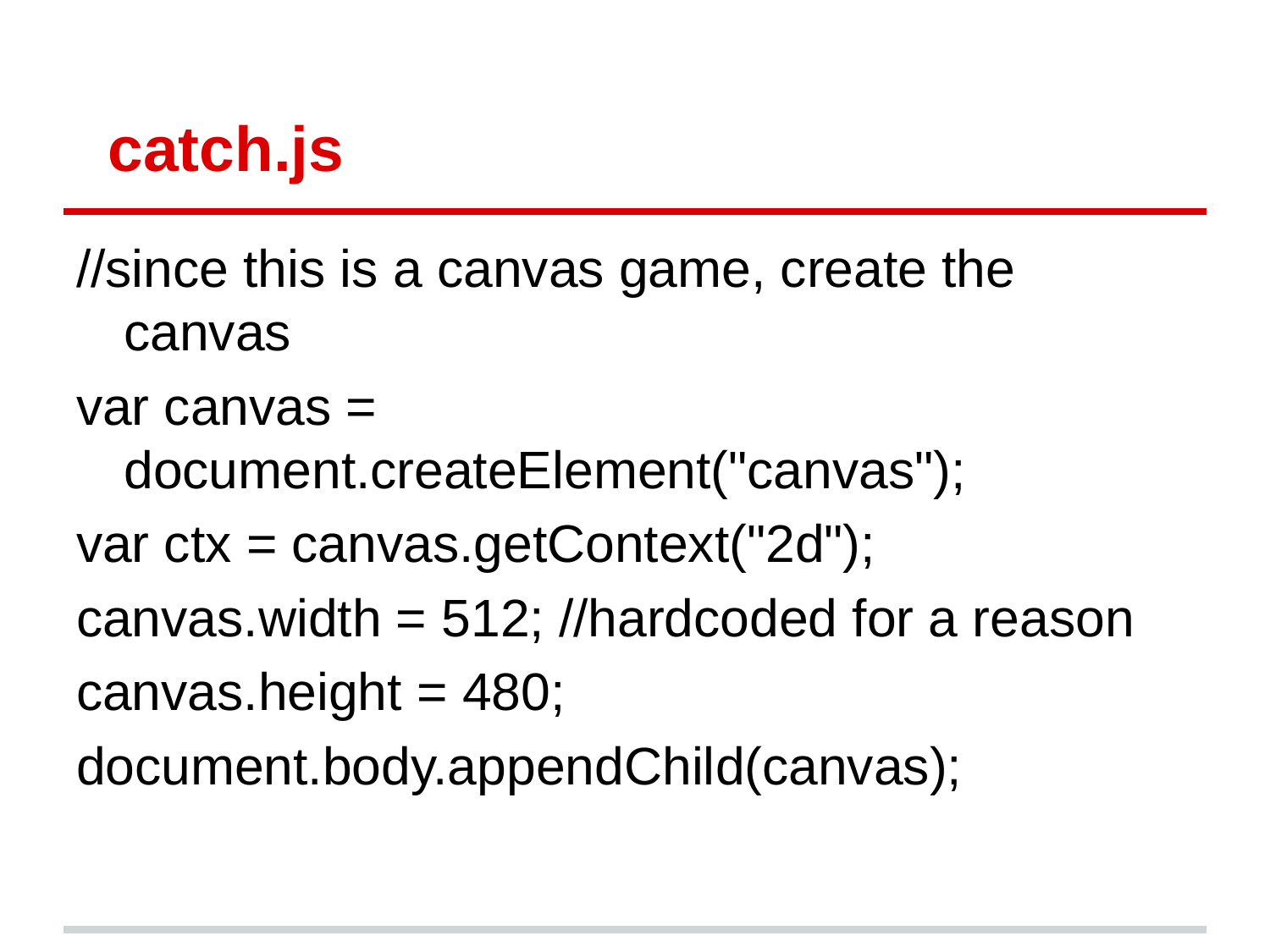

# catch.js
//since this is a canvas game, create the canvas
var canvas = document.createElement("canvas");
var ctx = canvas.getContext("2d");
canvas.width = 512; //hardcoded for a reason
canvas.height = 480;
document.body.appendChild(canvas);